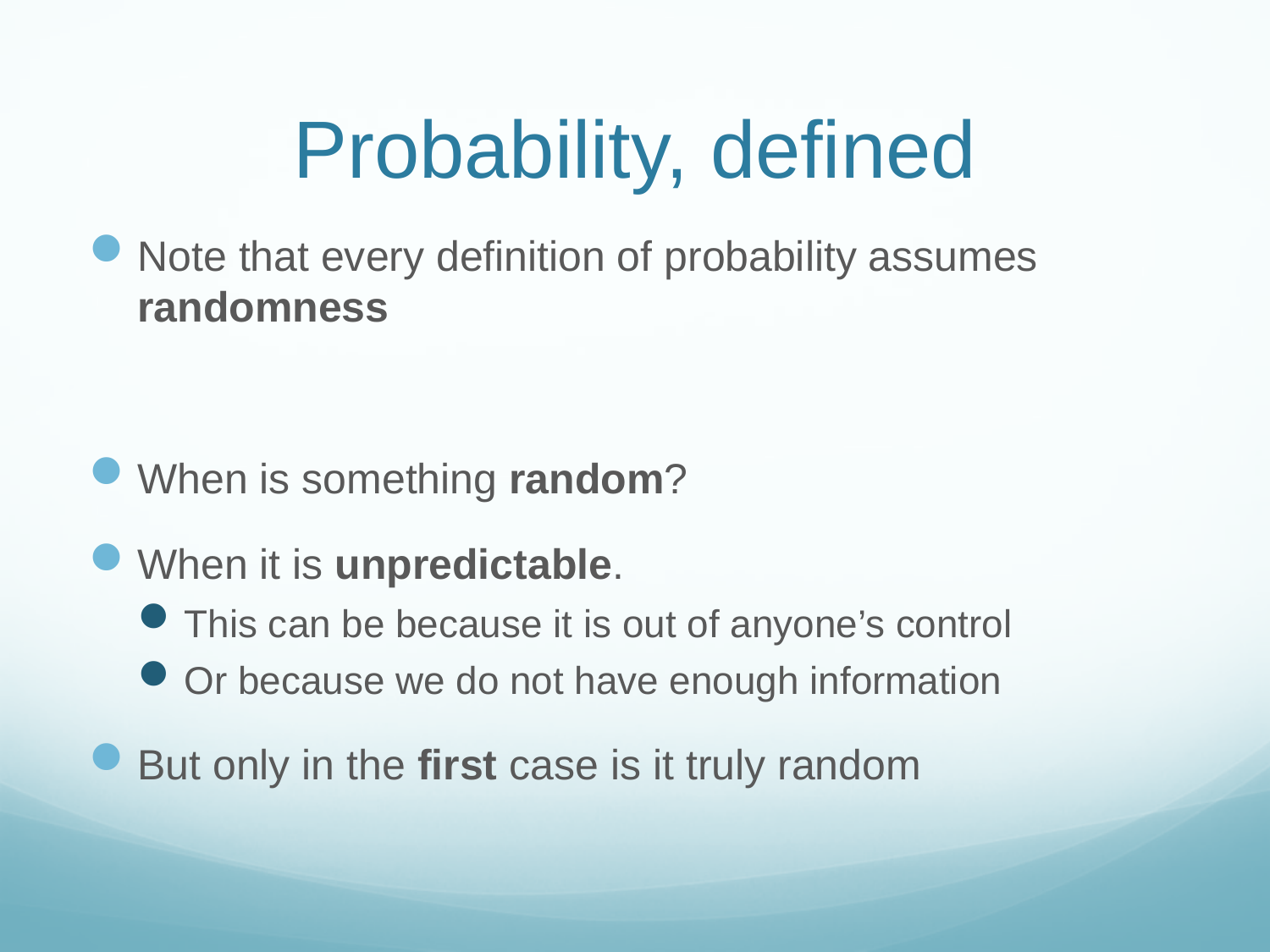

# Probability, defined
Note that every definition of probability assumes randomness

When is something random?
When it is unpredictable.
This can be because it is out of anyone’s control
Or because we do not have enough information
But only in the first case is it truly random